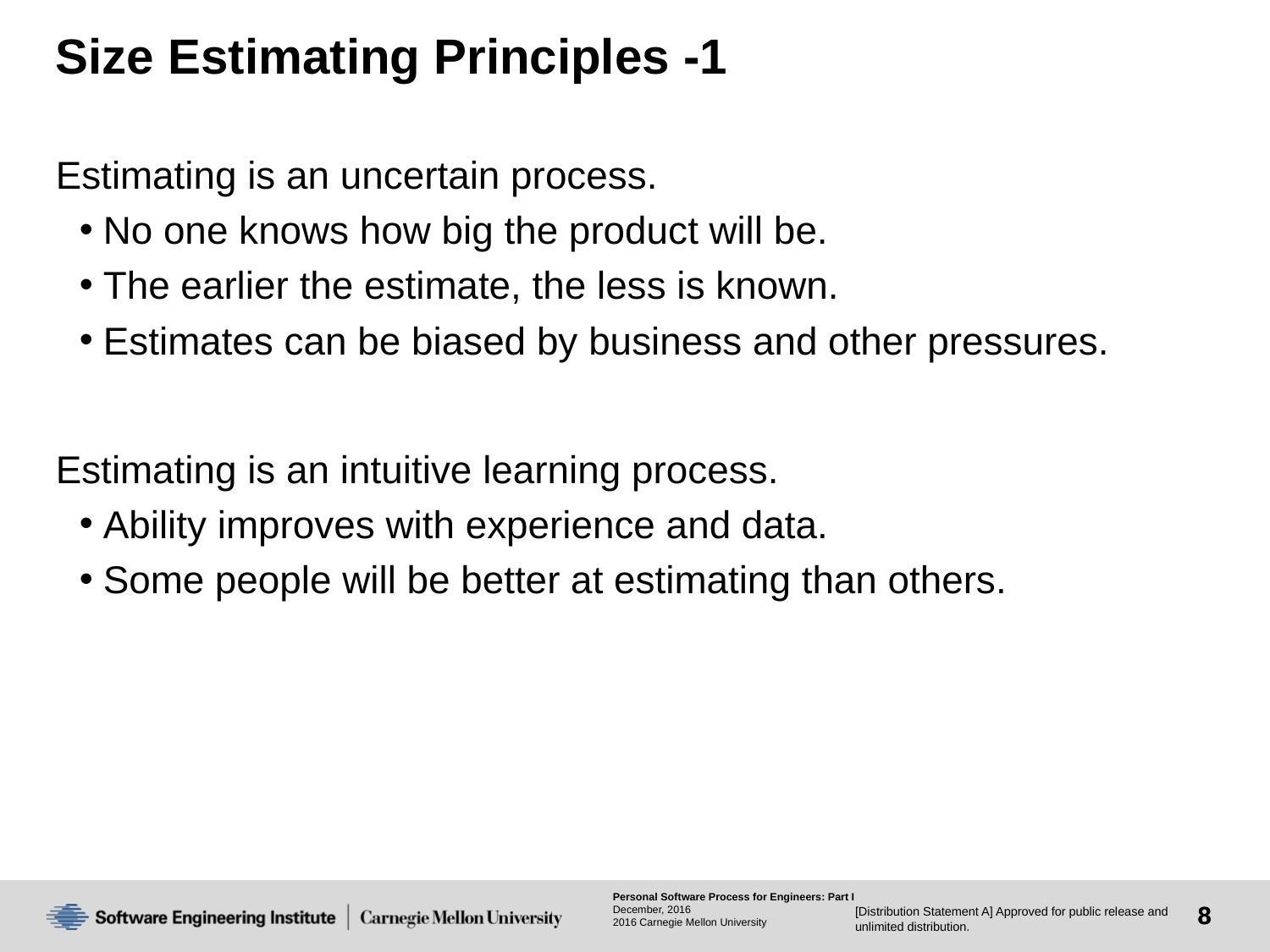

# Size Estimating Principles -1
Estimating is an uncertain process.
No one knows how big the product will be.
The earlier the estimate, the less is known.
Estimates can be biased by business and other pressures.

Estimating is an intuitive learning process.
Ability improves with experience and data.
Some people will be better at estimating than others.